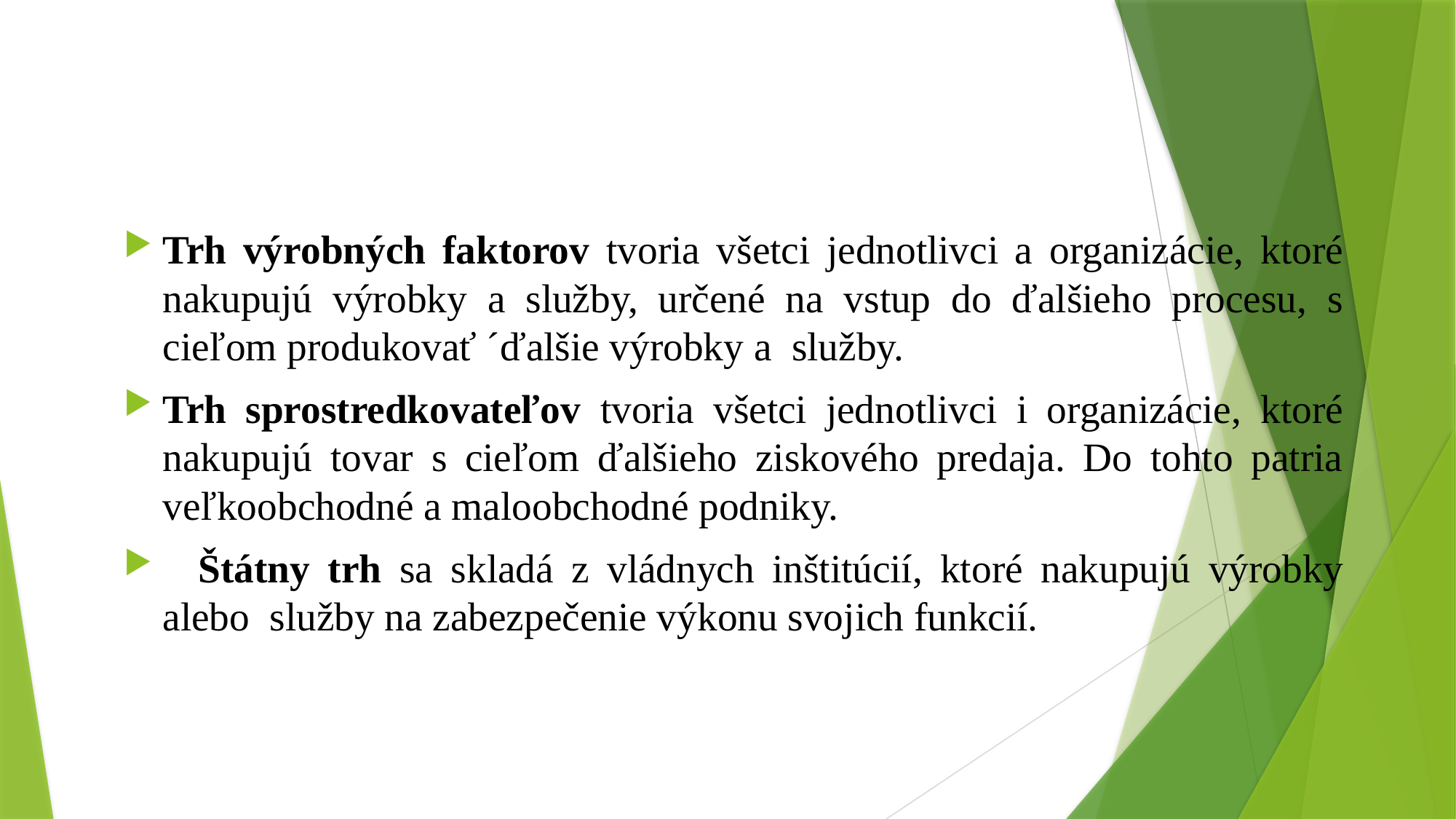

Trh výrobných faktorov tvoria všetci jednotlivci a organizácie, ktoré nakupujú výrobky a služby, určené na vstup do ďalšieho procesu, s cieľom produkovať ´ďalšie výrobky a  služby.
Trh sprostredkovateľov tvoria všetci jednotlivci i organizácie, ktoré nakupujú tovar s cieľom ďalšieho ziskového predaja. Do tohto patria veľkoobchodné a maloobchodné podniky.
  Štátny trh sa skladá z vládnych inštitúcií, ktoré nakupujú výrobky alebo  služby na zabezpečenie výkonu svojich funkcií.